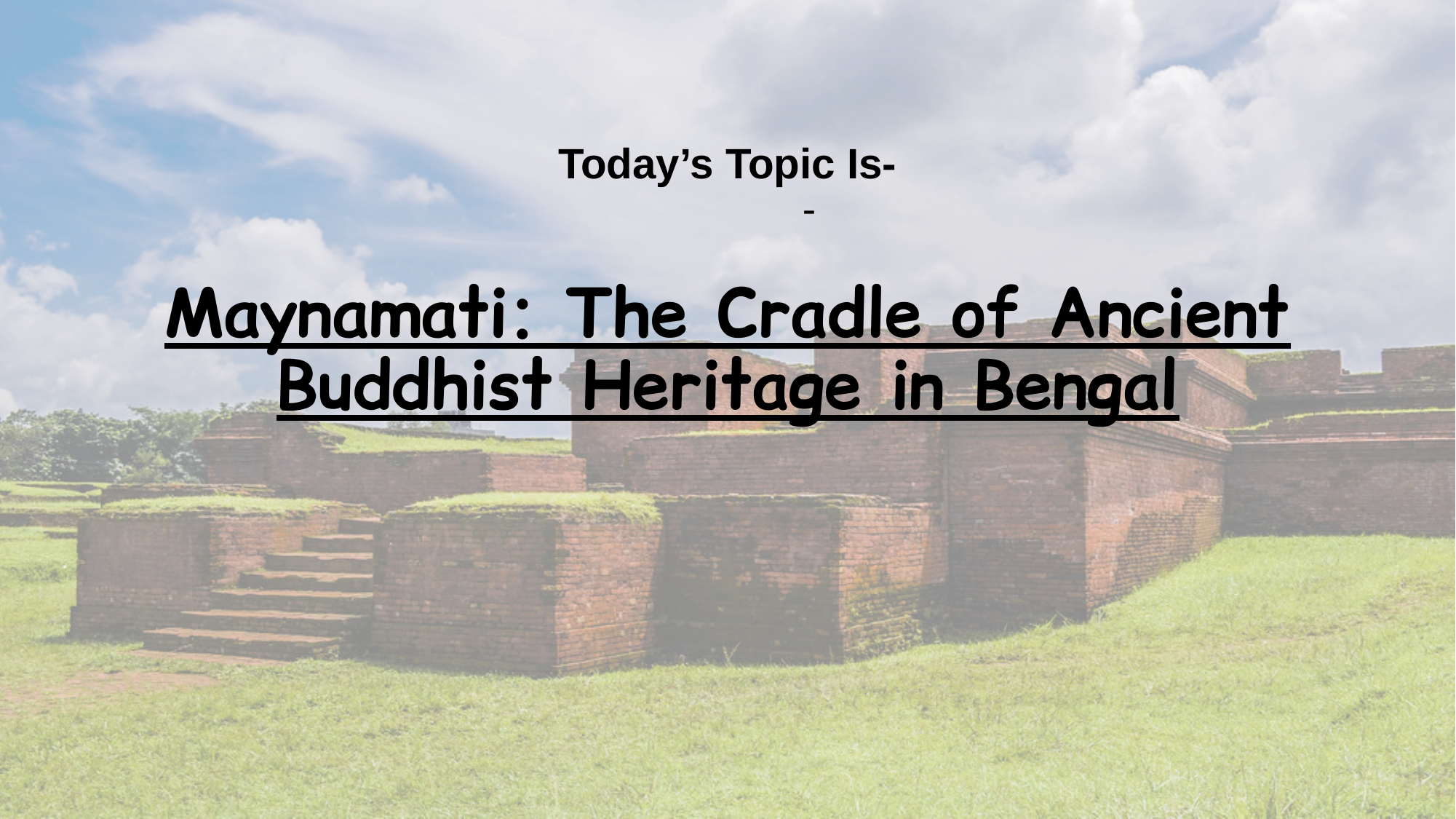

# Today’s Topic Is- - Maynamati: The Cradle of Ancient Buddhist Heritage in Bengal